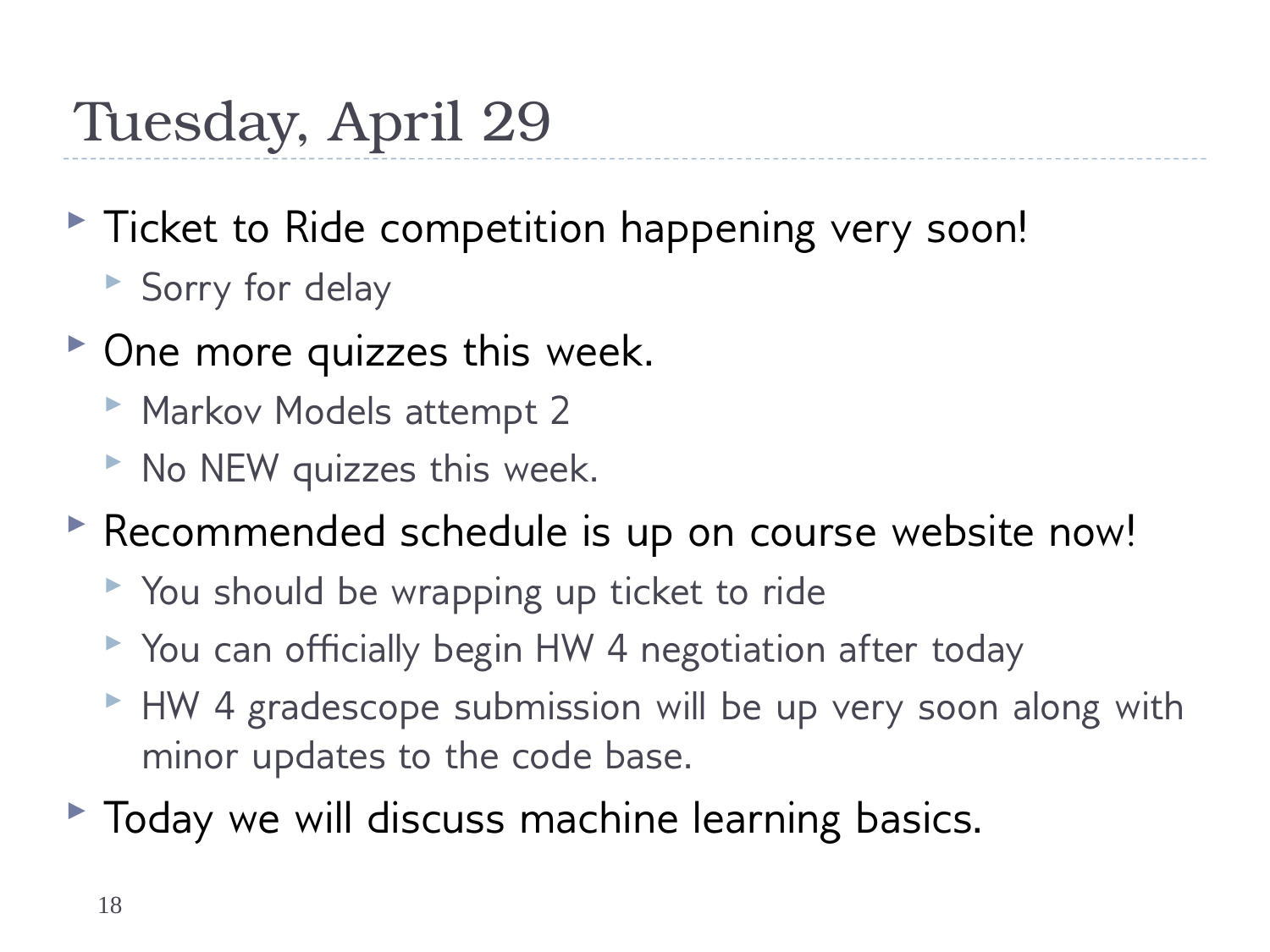

# Tuesday, April 29
Ticket to Ride competition happening very soon!
Sorry for delay
One more quizzes this week.
Markov Models attempt 2
No NEW quizzes this week.
Recommended schedule is up on course website now!
You should be wrapping up ticket to ride
You can officially begin HW 4 negotiation after today
HW 4 gradescope submission will be up very soon along with minor updates to the code base.
Today we will discuss machine learning basics.
18